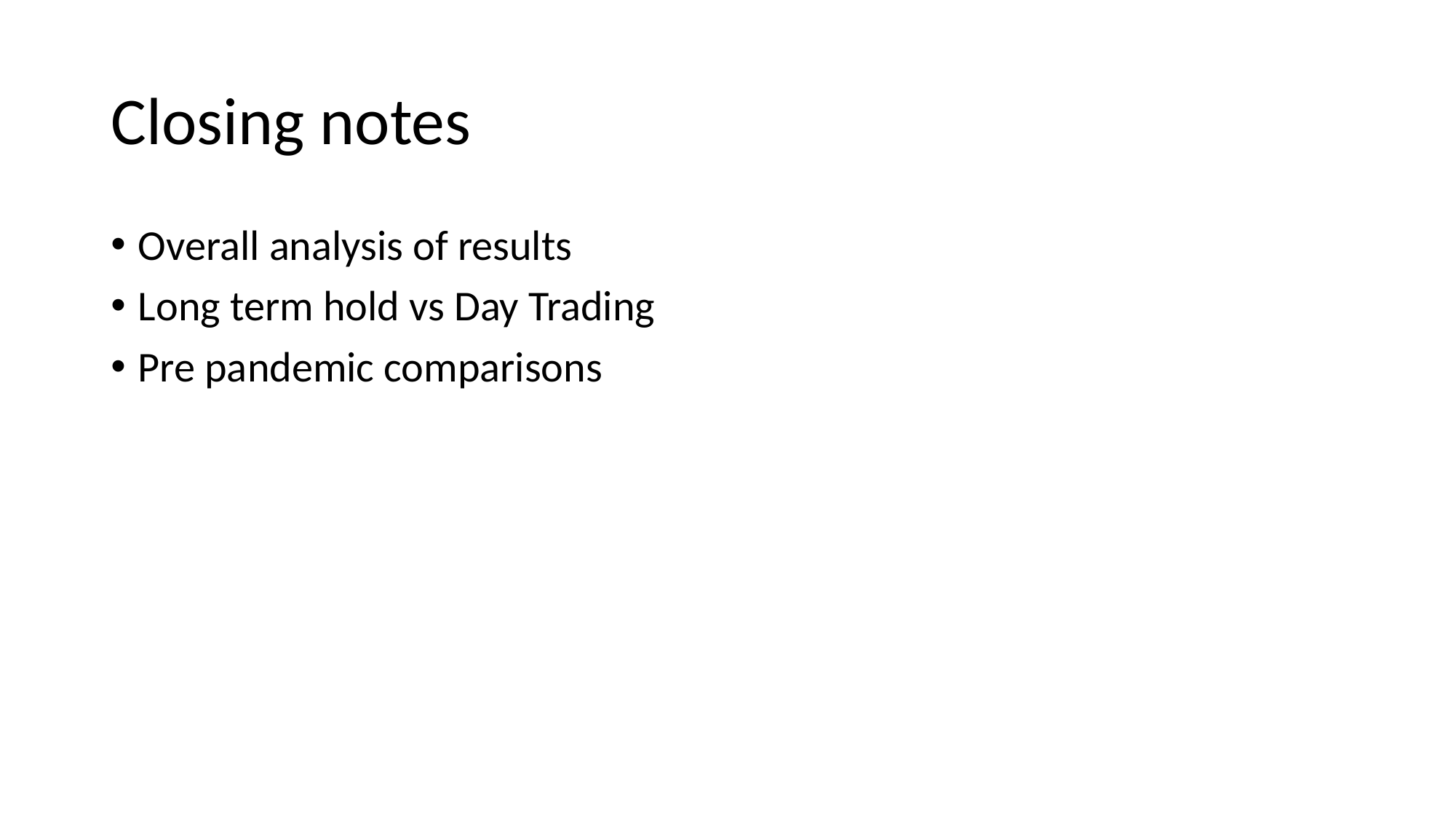

# Closing notes
Overall analysis of results
Long term hold vs Day Trading
Pre pandemic comparisons